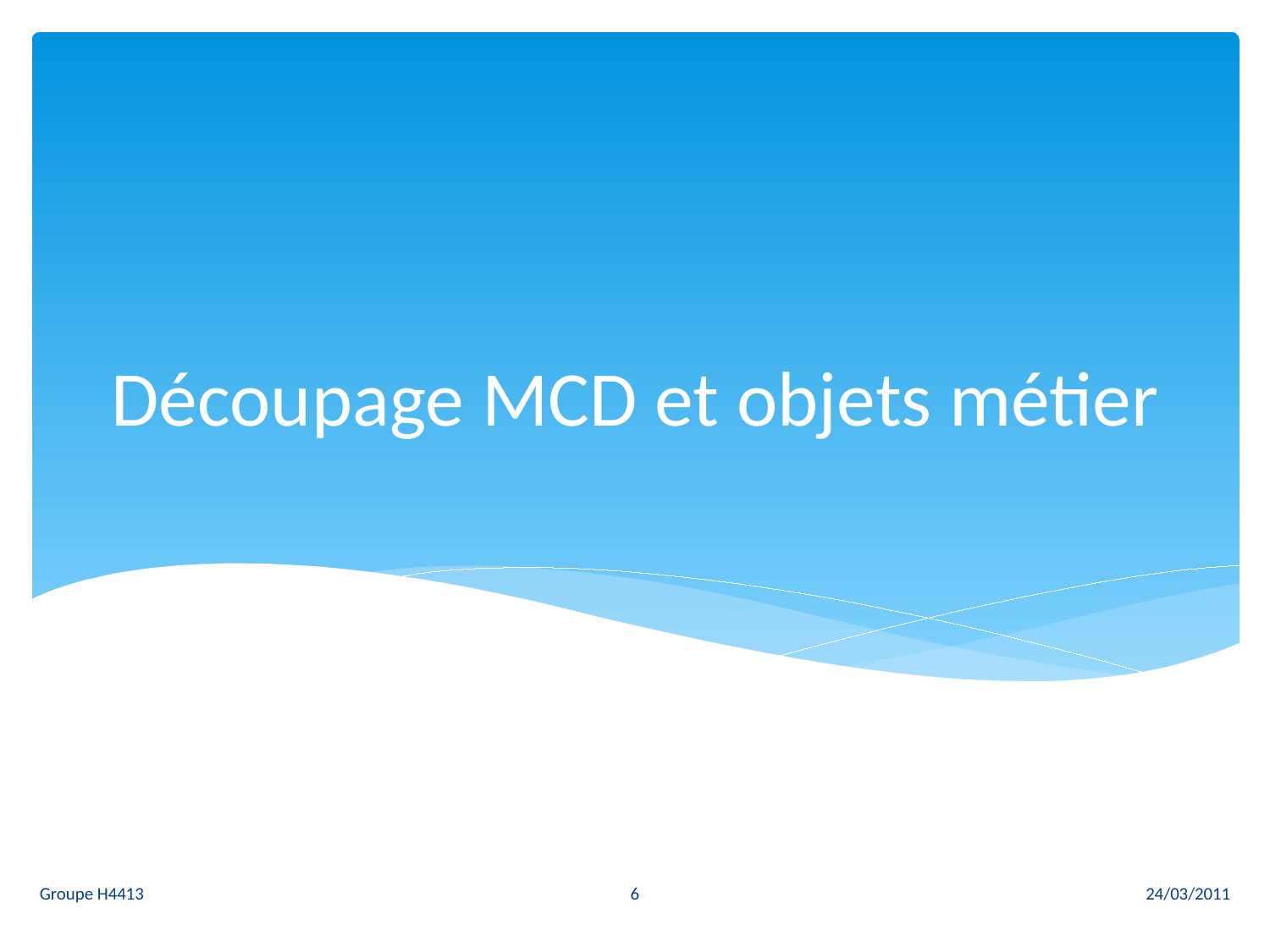

# Découpage MCD et objets métier
6
Groupe H4413
24/03/2011